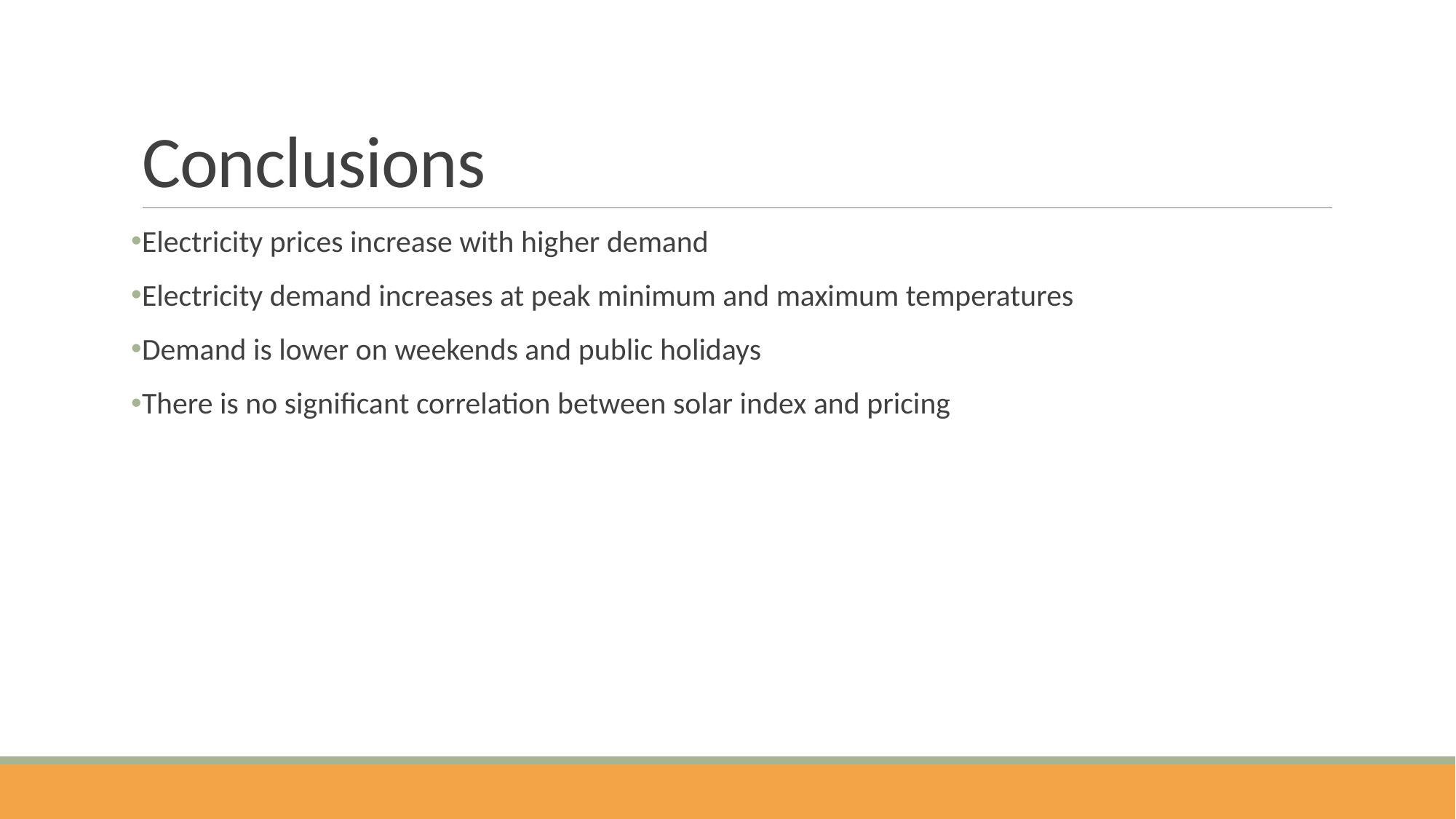

# Conclusions
Electricity prices increase with higher demand
Electricity demand increases at peak minimum and maximum temperatures
Demand is lower on weekends and public holidays
There is no significant correlation between solar index and pricing